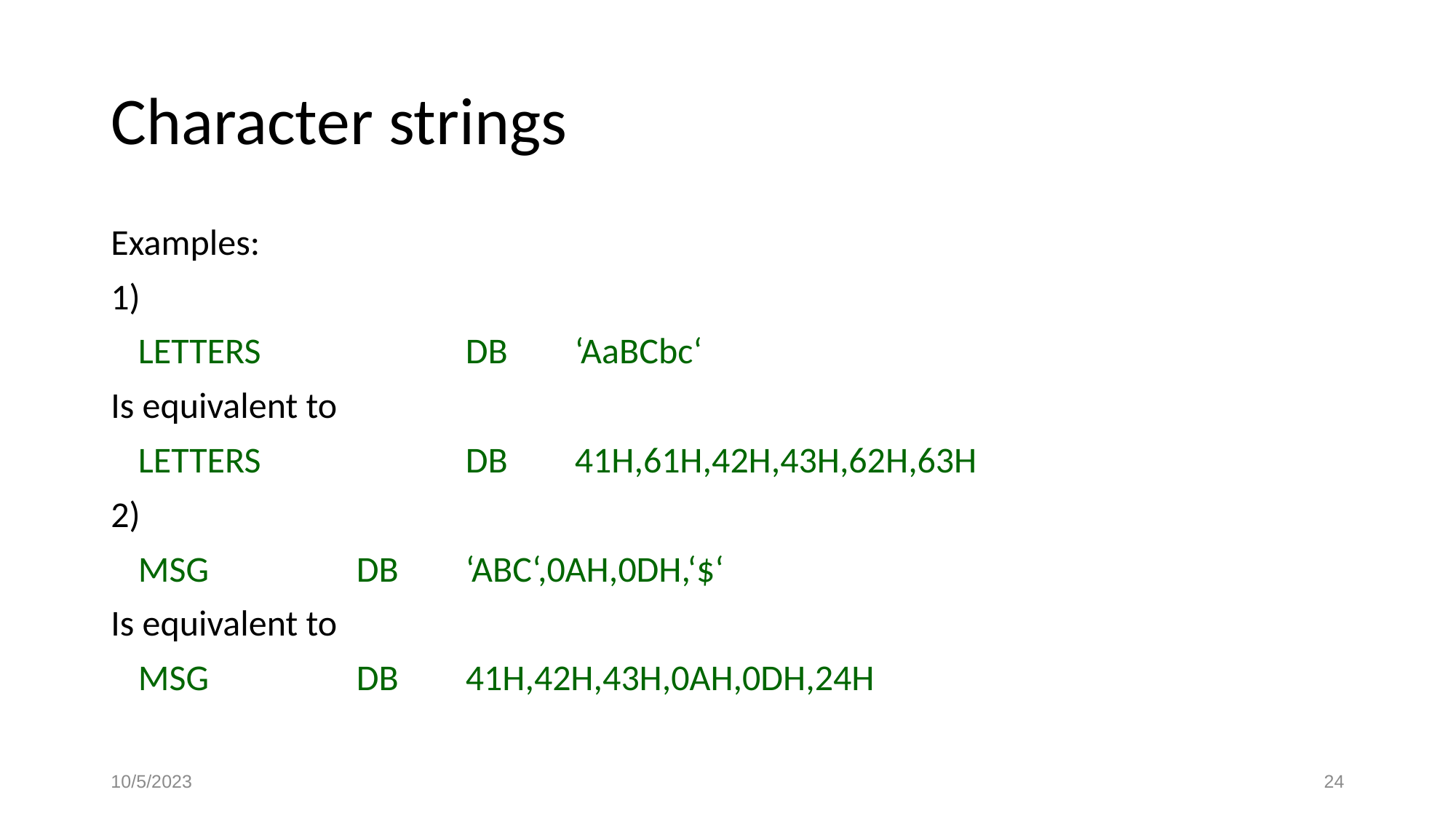

# Character strings
Examples:
1)
	LETTERS		DB	‘AaBCbc‘
Is equivalent to
	LETTERS		DB	41H,61H,42H,43H,62H,63H
2)
	MSG		DB	‘ABC‘,0AH,0DH,‘$‘
Is equivalent to
	MSG		DB	41H,42H,43H,0AH,0DH,24H
10/5/2023
24